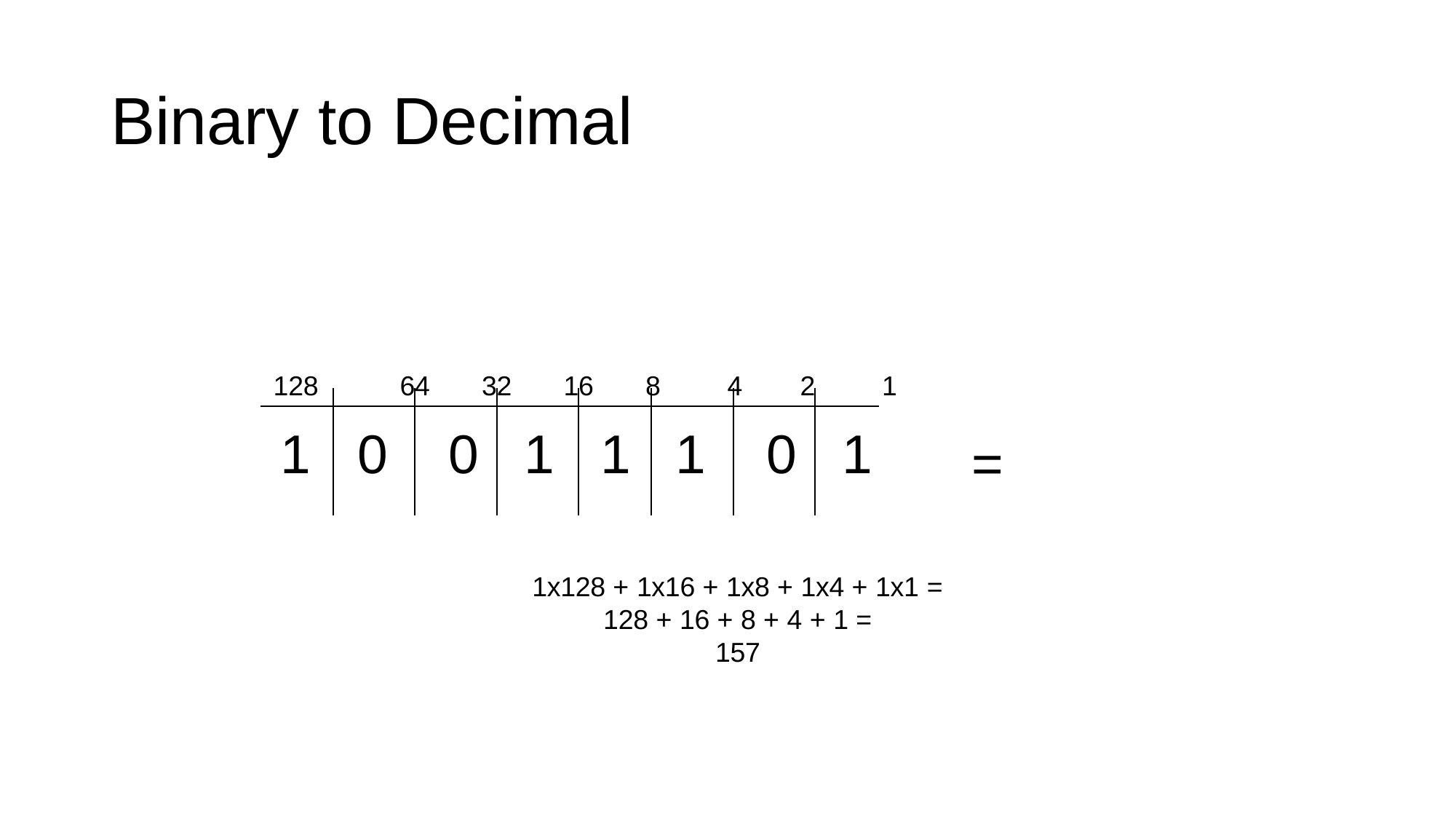

# Binary to Decimal

128	64	32	16	8	4	2	1

1	0	0	1	1	1	0	1

1x128 + 1x16 + 1x8 + 1x4 + 1x1 =
128 + 16 + 8 + 4 + 1 =
157
=